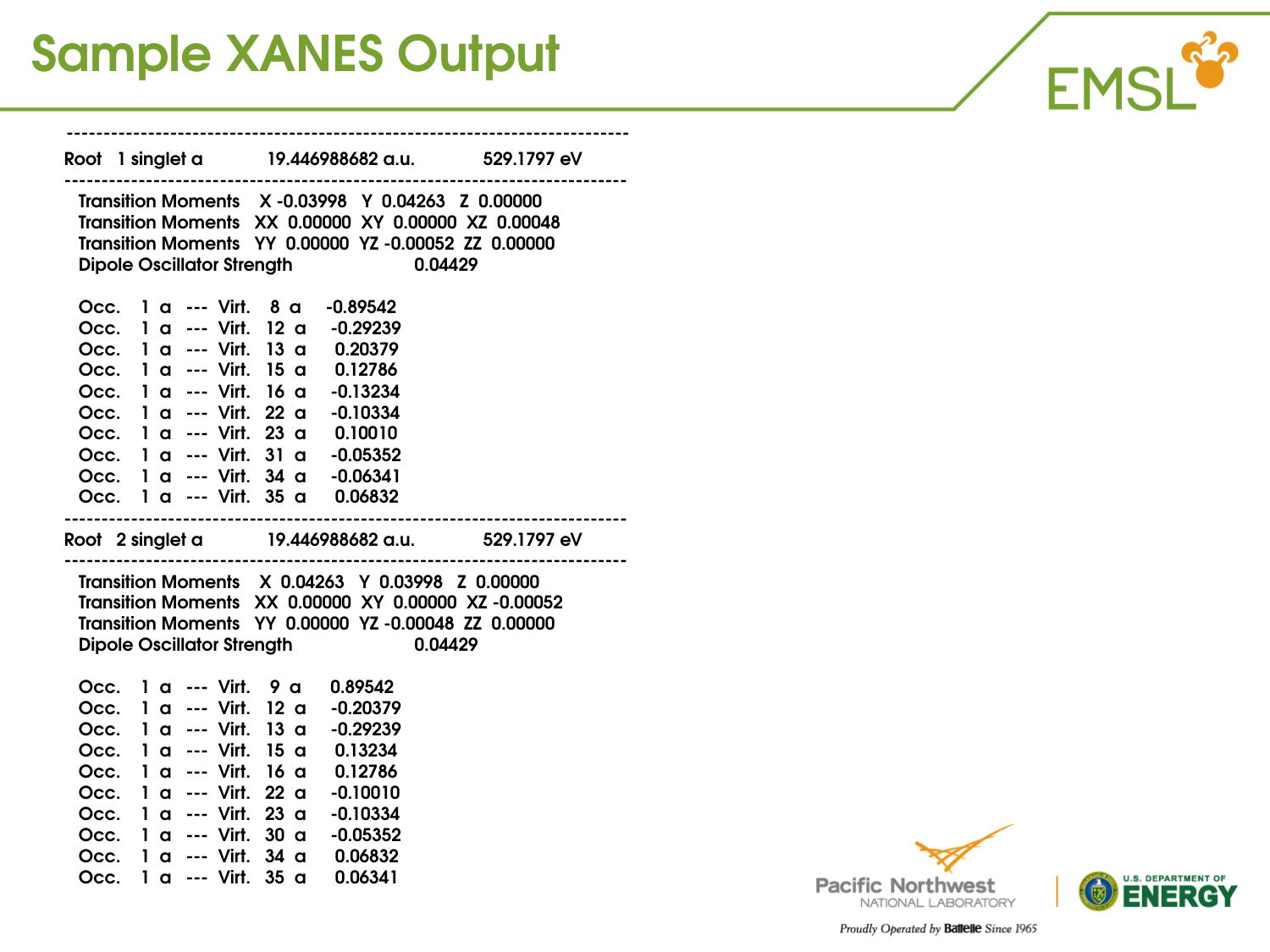

Sample XANES Output
 ----------------------------------------------------------------------------
  Root   1 singlet a             19.446988682 a.u.              529.1797 eV
  ----------------------------------------------------------------------------
     Transition Moments    X -0.03998   Y  0.04263   Z  0.00000
     Transition Moments   XX  0.00000  XY  0.00000  XZ  0.00048
     Transition Moments   YY  0.00000  YZ -0.00052  ZZ  0.00000
     Dipole Oscillator Strength                         0.04429

     Occ.    1  a   ---  Virt.    8  a     -0.89542
     Occ.    1  a   ---  Virt.   12  a     -0.29239
     Occ.    1  a   ---  Virt.   13  a      0.20379
     Occ.    1  a   ---  Virt.   15  a      0.12786
     Occ.    1  a   ---  Virt.   16  a     -0.13234
     Occ.    1  a   ---  Virt.   22  a     -0.10334
     Occ.    1  a   ---  Virt.   23  a      0.10010
     Occ.    1  a   ---  Virt.   31  a     -0.05352
     Occ.    1  a   ---  Virt.   34  a     -0.06341
     Occ.    1  a   ---  Virt.   35  a      0.06832
  ----------------------------------------------------------------------------
  Root   2 singlet a             19.446988682 a.u.              529.1797 eV
  ----------------------------------------------------------------------------
     Transition Moments    X  0.04263   Y  0.03998   Z  0.00000
     Transition Moments   XX  0.00000  XY  0.00000  XZ -0.00052
     Transition Moments   YY  0.00000  YZ -0.00048  ZZ  0.00000
     Dipole Oscillator Strength                         0.04429

     Occ.    1  a   ---  Virt.    9  a      0.89542
     Occ.    1  a   ---  Virt.   12  a     -0.20379
     Occ.    1  a   ---  Virt.   13  a     -0.29239
     Occ.    1  a   ---  Virt.   15  a      0.13234
     Occ.    1  a   ---  Virt.   16  a      0.12786
     Occ.    1  a   ---  Virt.   22  a     -0.10010
     Occ.    1  a   ---  Virt.   23  a     -0.10334
     Occ.    1  a   ---  Virt.   30  a     -0.05352
     Occ.    1  a   ---  Virt.   34  a      0.06832
     Occ.    1  a   ---  Virt.   35  a      0.06341